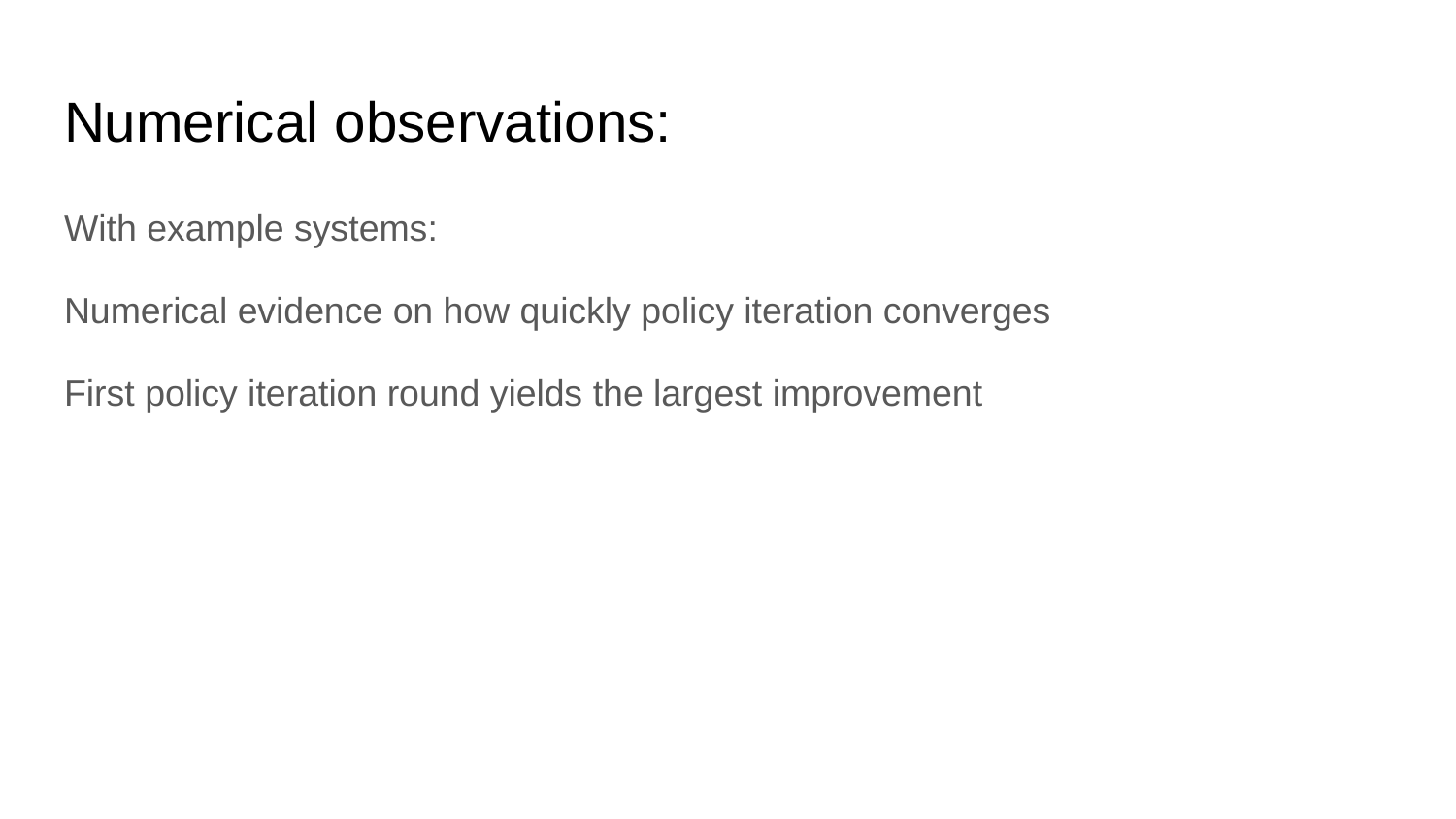

# Numerical observations:
With example systems:
Numerical evidence on how quickly policy iteration converges
First policy iteration round yields the largest improvement